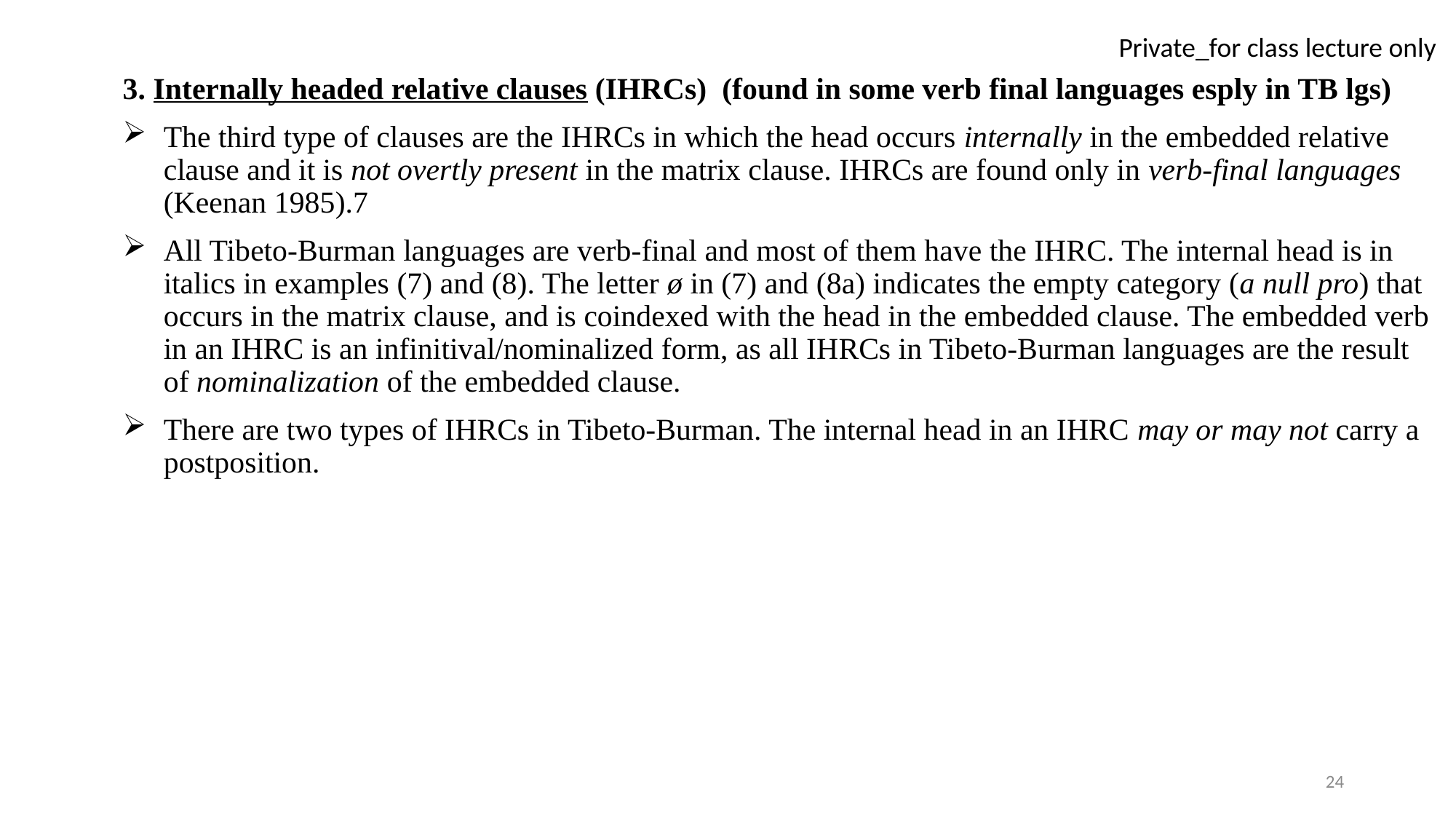

3. Internally headed relative clauses (IHRCs)  (found in some verb final languages esply in TB lgs)
The third type of clauses are the IHRCs in which the head occurs internally in the embedded relative clause and it is not overtly present in the matrix clause. IHRCs are found only in verb-final languages (Keenan 1985).7
All Tibeto-Burman languages are verb-final and most of them have the IHRC. The internal head is in italics in examples (7) and (8). The letter ø in (7) and (8a) indicates the empty category (a null pro) that occurs in the matrix clause, and is coindexed with the head in the embedded clause. The embedded verb in an IHRC is an infinitival/nominalized form, as all IHRCs in Tibeto-Burman languages are the result of nominalization of the embedded clause.
There are two types of IHRCs in Tibeto-Burman. The internal head in an IHRC may or may not carry a postposition.

24